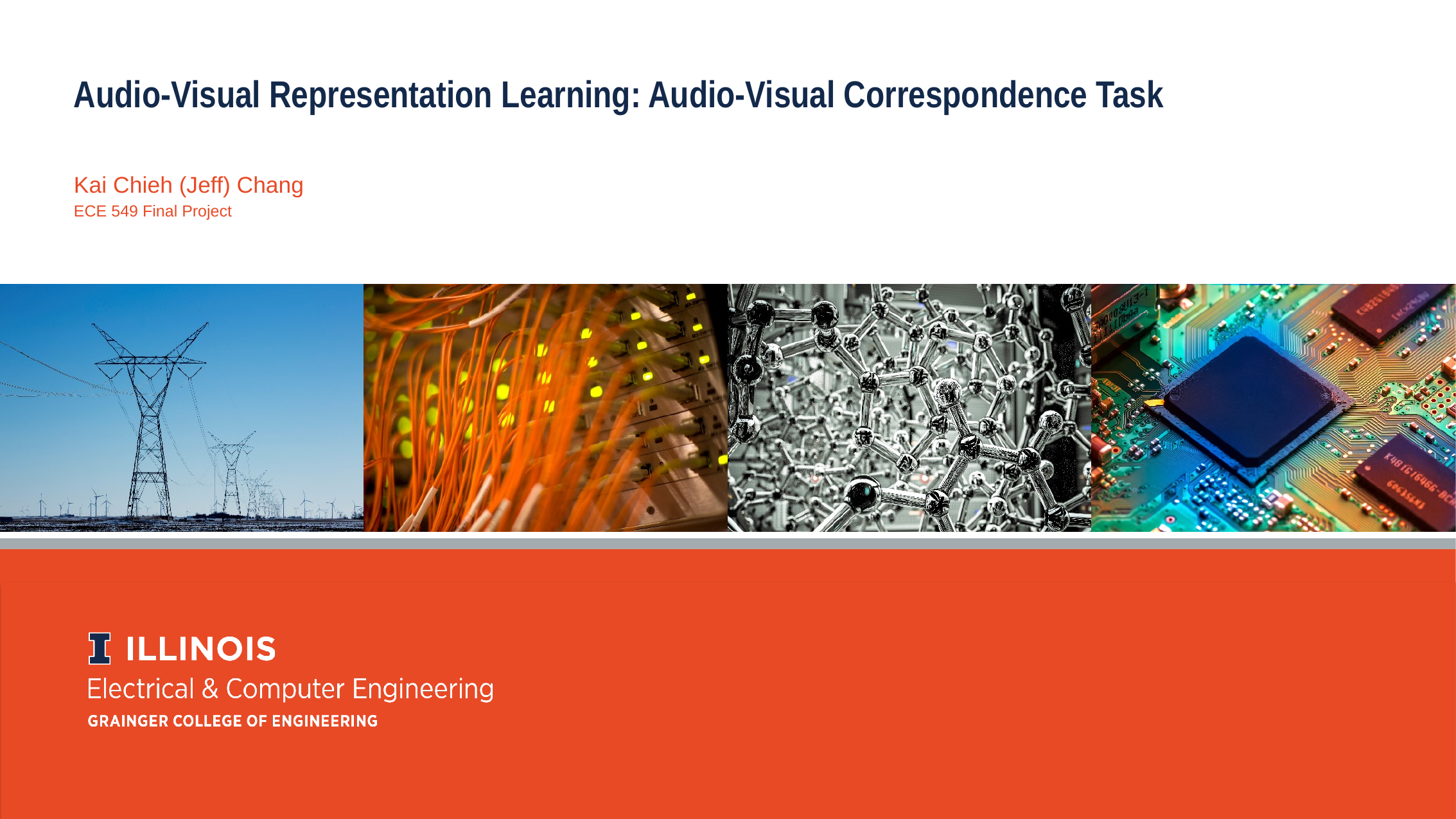

Audio-Visual Representation Learning: Audio-Visual Correspondence Task
Kai Chieh (Jeff) Chang
ECE 549 Final Project